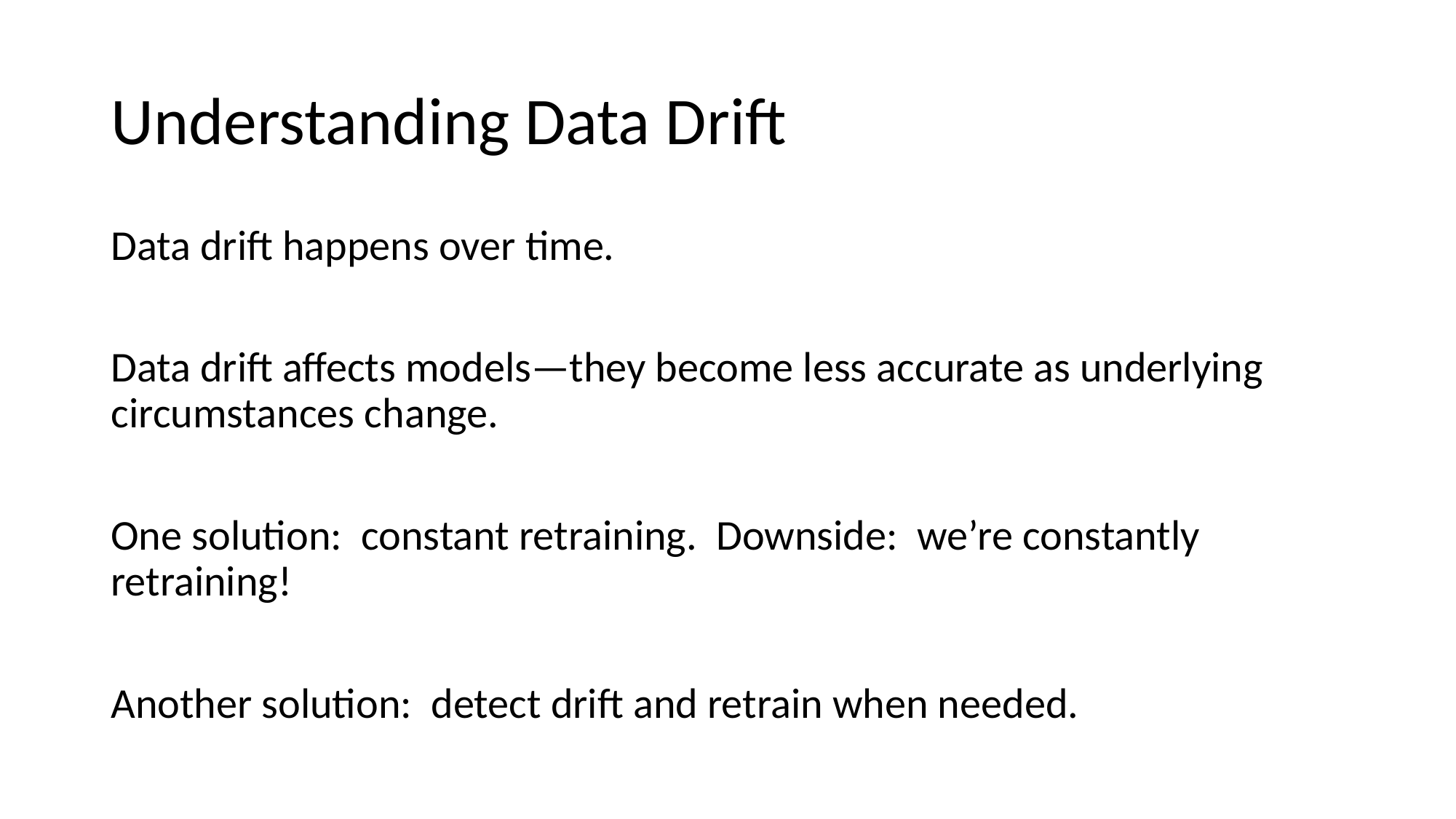

# Understanding Data Drift
Data drift happens over time.

Data drift affects models—they become less accurate as underlying circumstances change.

One solution:  constant retraining.  Downside:  we’re constantly retraining!

Another solution:  detect drift and retrain when needed.